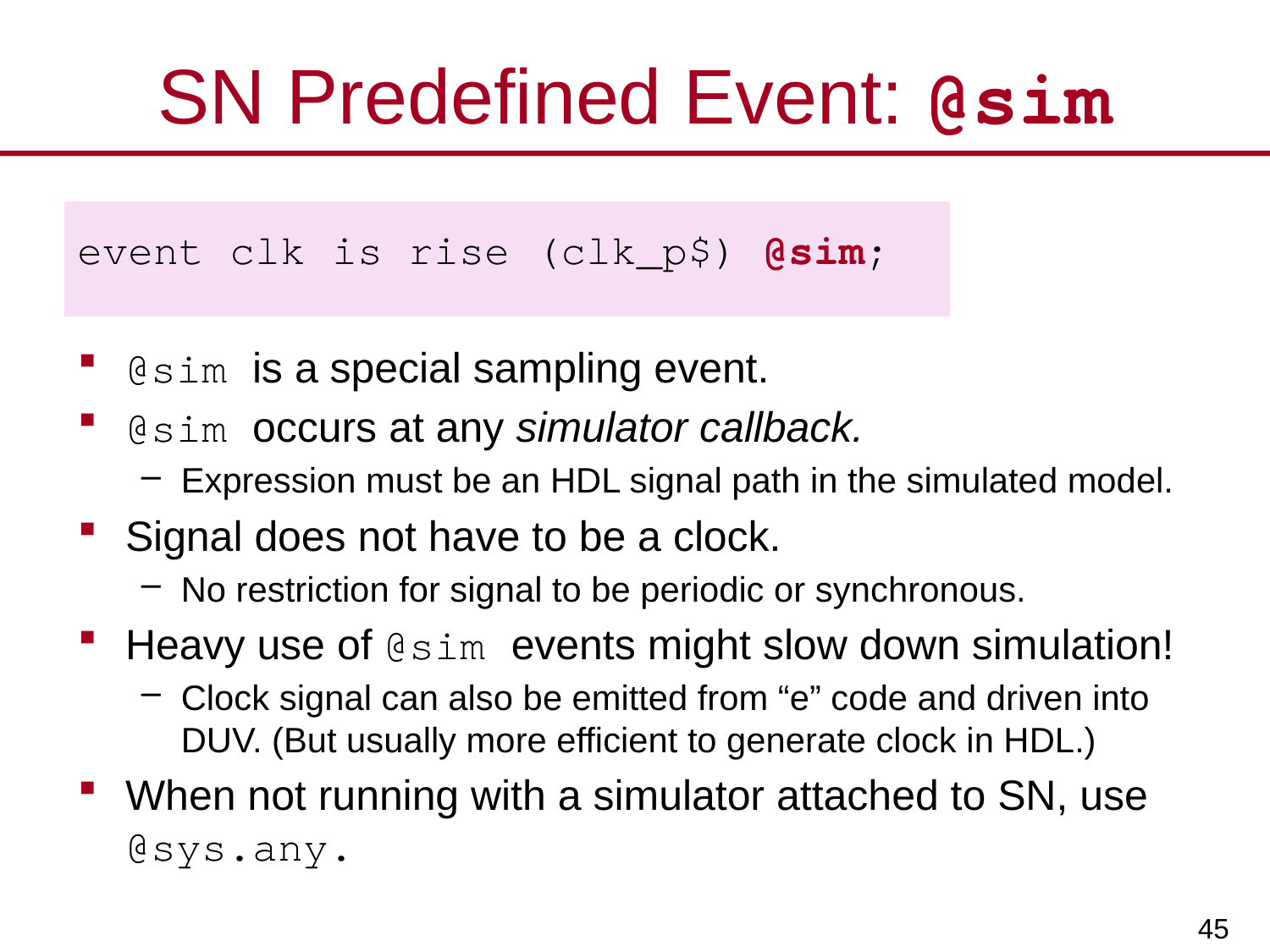

# SN Predefined Event: @sim

event clk is rise (clk_p$) @sim;

@sim is a special sampling event.
@sim occurs at any simulator callback.
Expression must be an HDL signal path in the simulated model.
Signal does not have to be a clock.
No restriction for signal to be periodic or synchronous.
Heavy use of @sim events might slow down simulation!
Clock signal can also be emitted from “e” code and driven into DUV. (But usually more efficient to generate clock in HDL.)
When not running with a simulator attached to SN, use @sys.any.